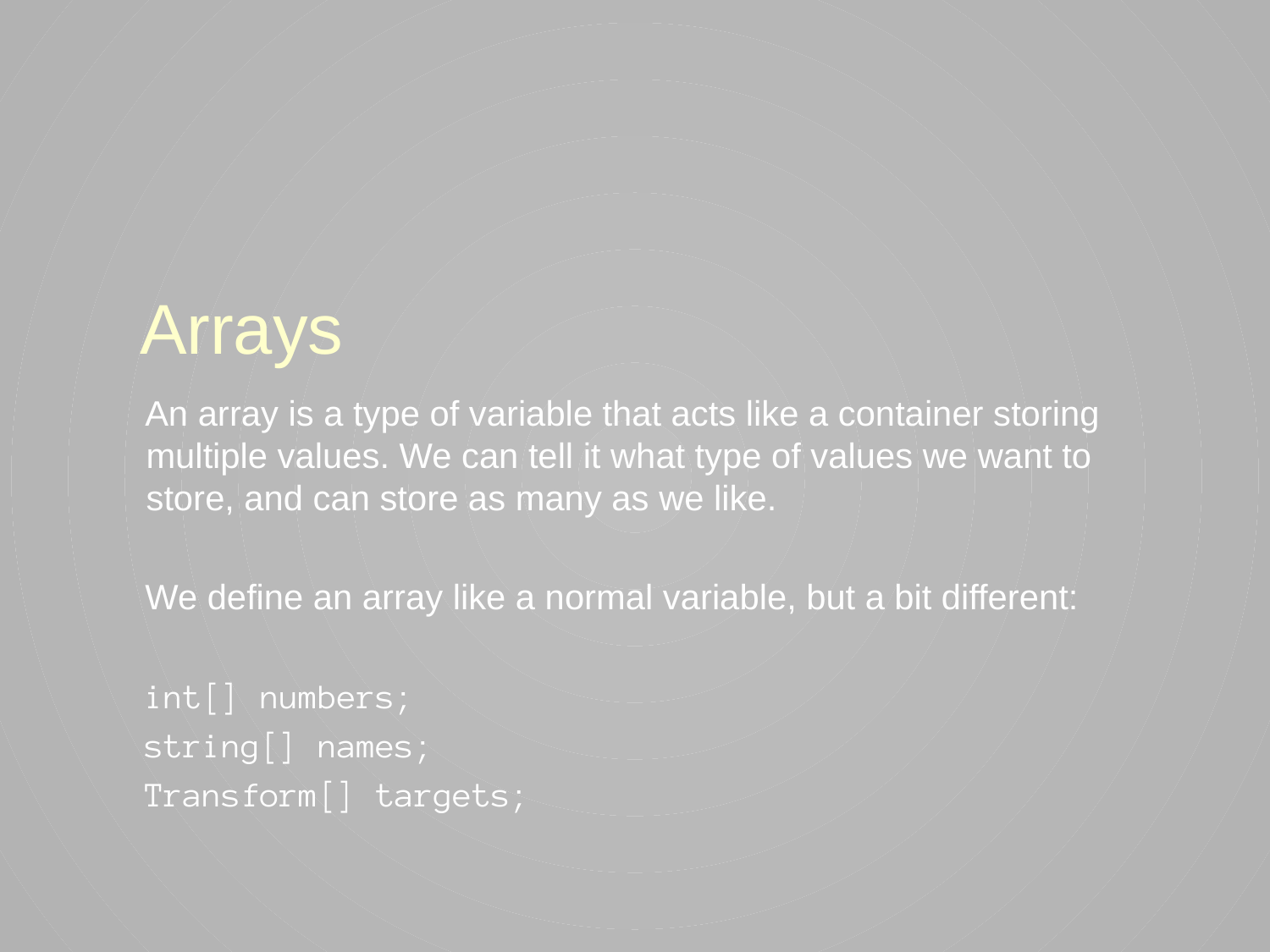

# Arrays
An array is a type of variable that acts like a container storing multiple values. We can tell it what type of values we want to store, and can store as many as we like.

We define an array like a normal variable, but a bit different:

int[] numbers;
string[] names;
Transform[] targets;